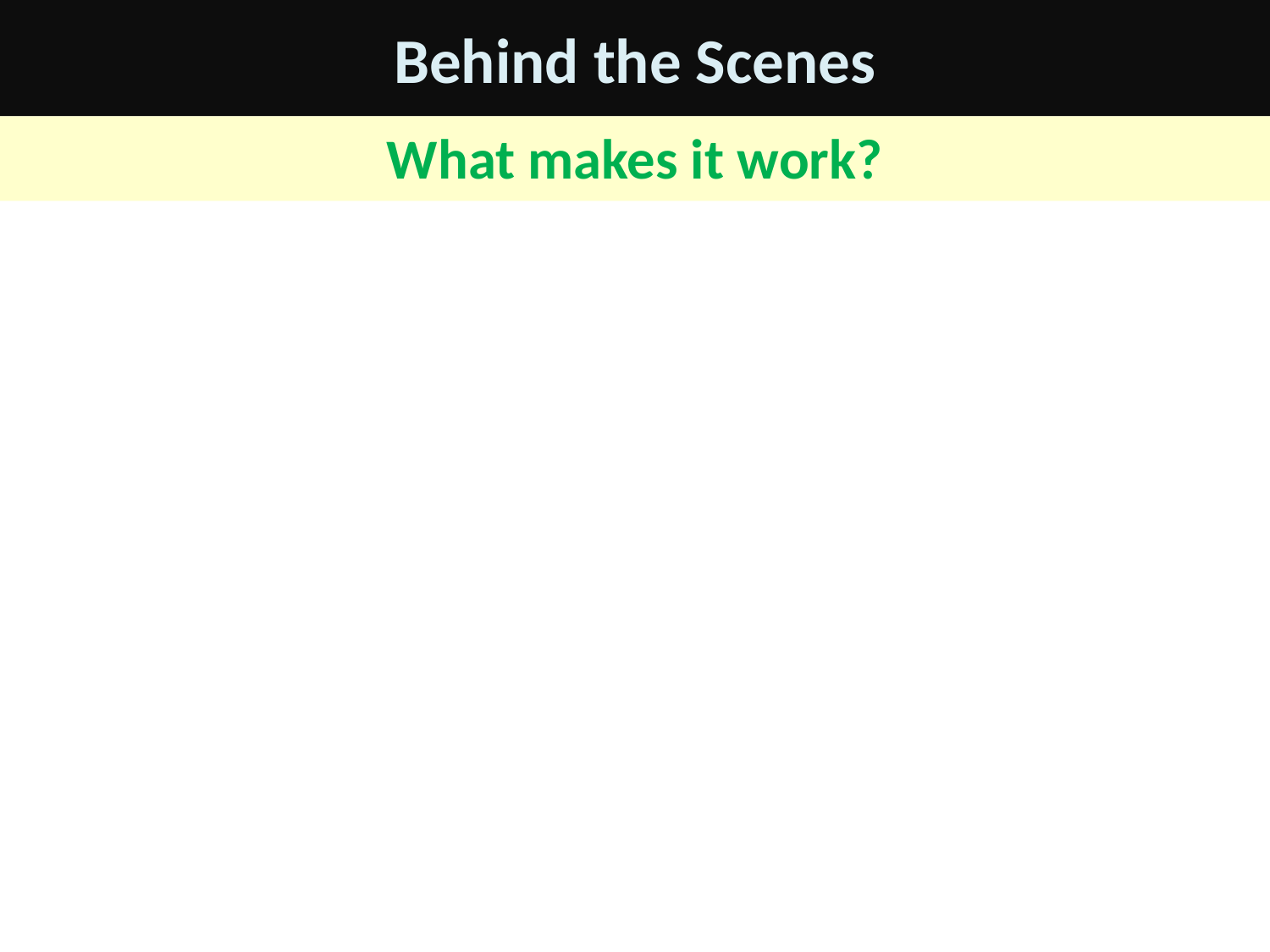

# Behind the Scenes
What makes it work?